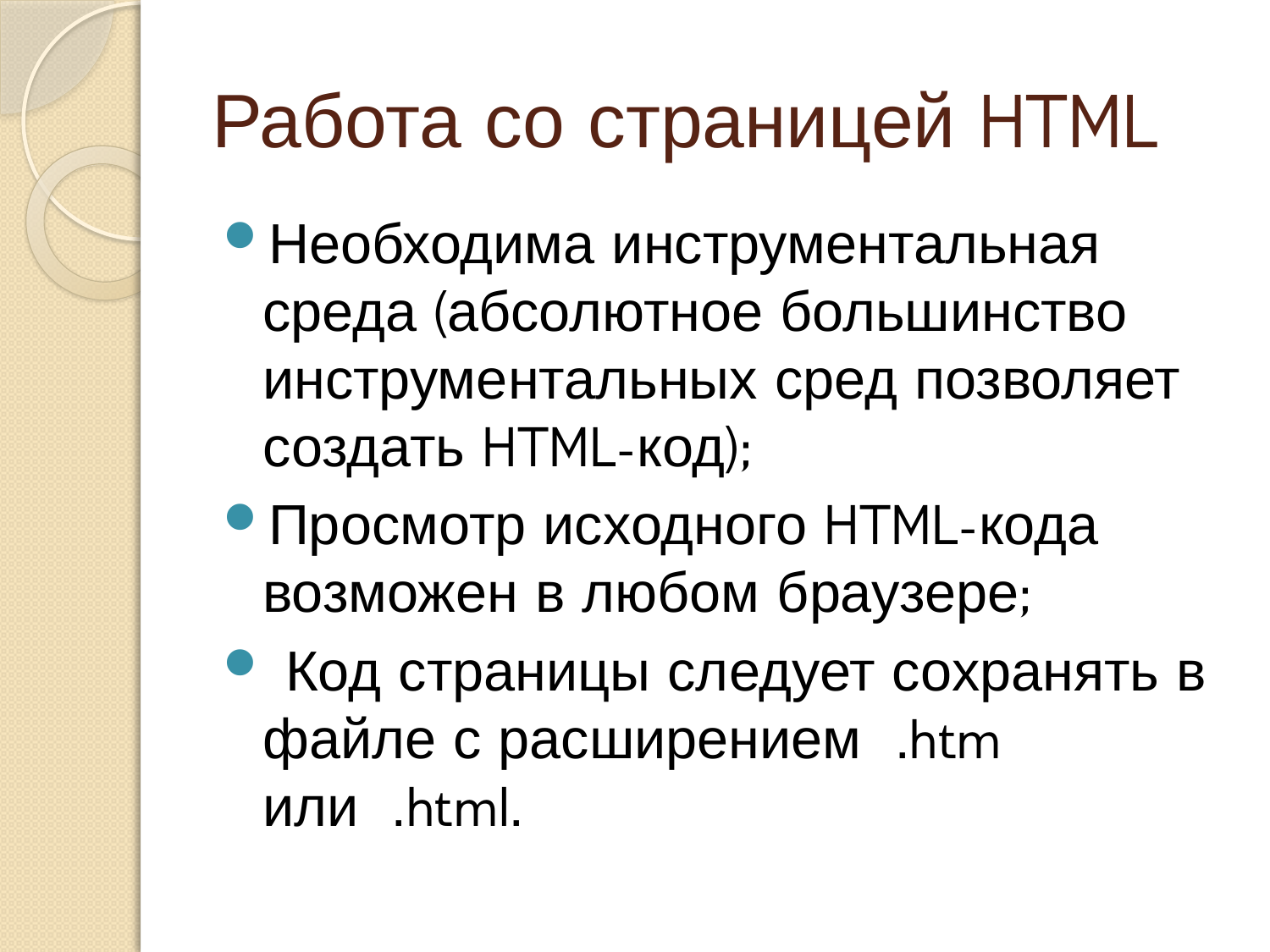

# Работа со страницей HTML
Необходима инструментальная среда (абсолютное большинство инструментальных сред позволяет создать HTML-код);
Просмотр исходного HTML-кода возможен в любом браузере;
 Код страницы следует сохранять в файле с расширением  .htm  или  .html.